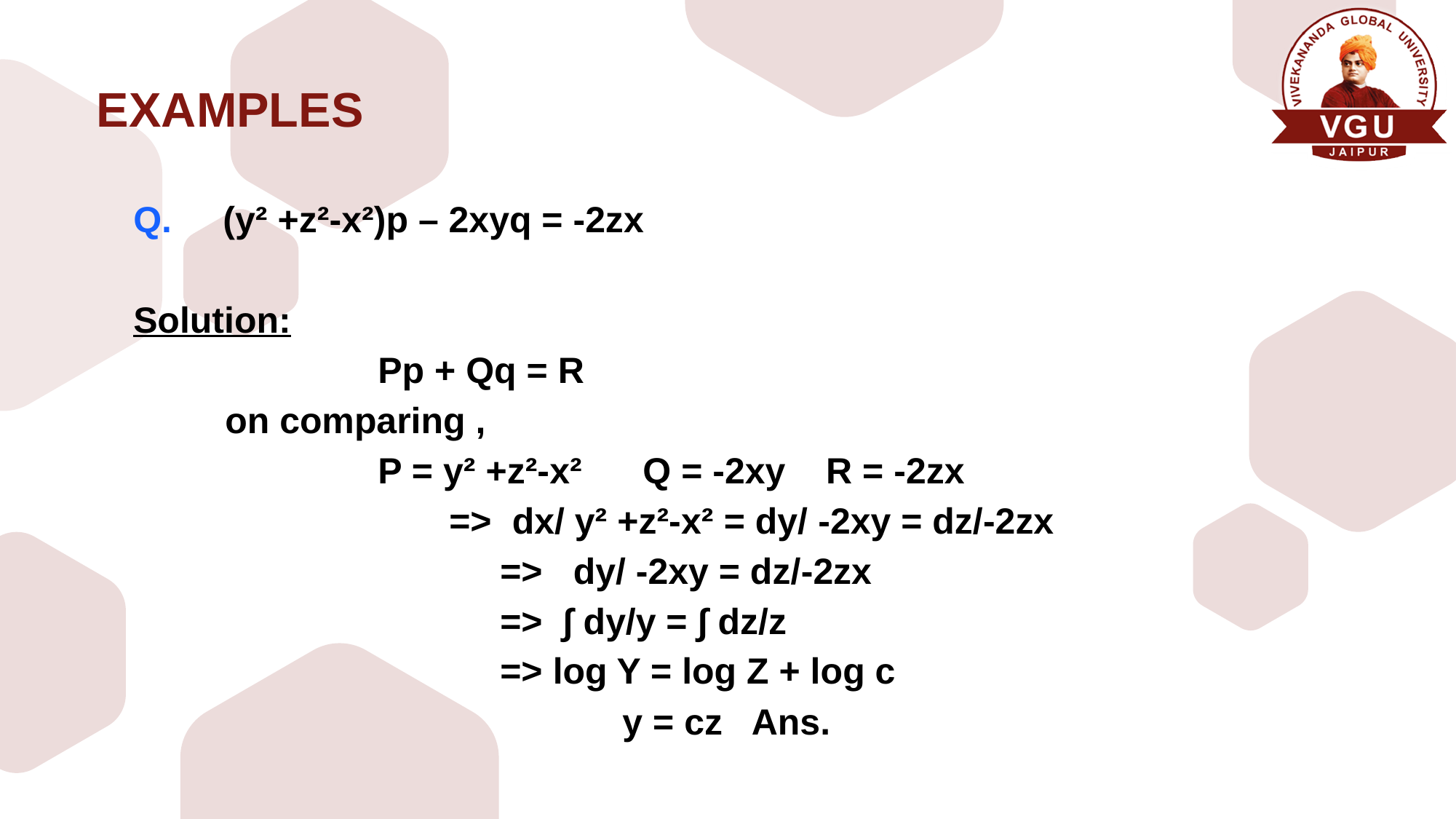

# EXAMPLES
Q.     (y² +z²-x²)p – 2xyq = -2zx

Solution:
                        Pp + Qq = R
         on comparing ,
                        P = y² +z²-x²      Q = -2xy    R = -2zx
                               =>  dx/ y² +z²-x² = dy/ -2xy = dz/-2zx
                                    =>   dy/ -2xy = dz/-2zx
                                    =>  ∫ dy/y = ∫ dz/z
                                    => log Y = log Z + log c
                                                y = cz   Ans.